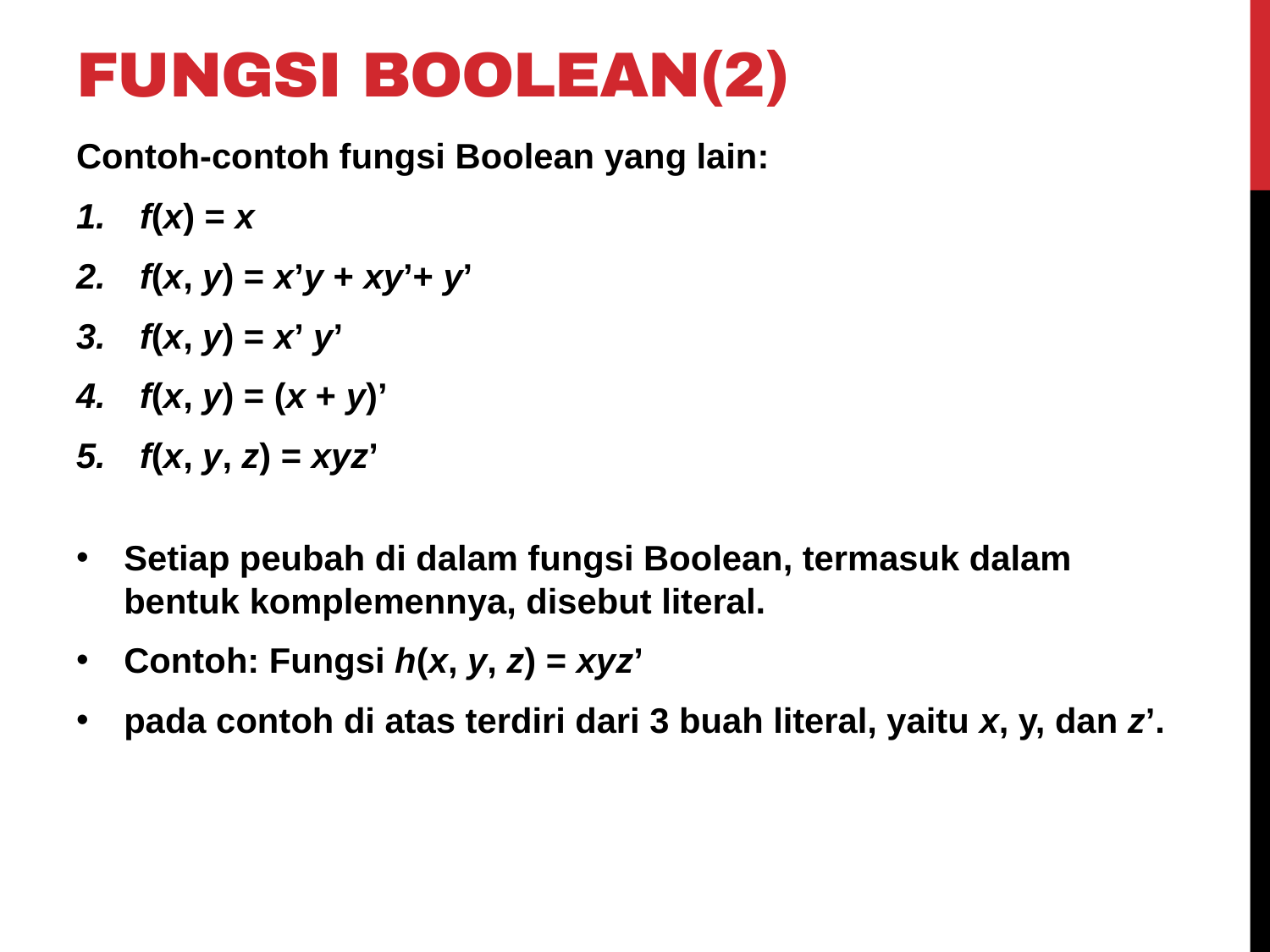

# Fungsi Boolean(2)
Contoh-contoh fungsi Boolean yang lain:
f(x) = x
f(x, y) = x’y + xy’+ y’
f(x, y) = x’ y’
f(x, y) = (x + y)’
f(x, y, z) = xyz’
Setiap peubah di dalam fungsi Boolean, termasuk dalam bentuk komplemennya, disebut literal.
Contoh: Fungsi h(x, y, z) = xyz’
pada contoh di atas terdiri dari 3 buah literal, yaitu x, y, dan z’.